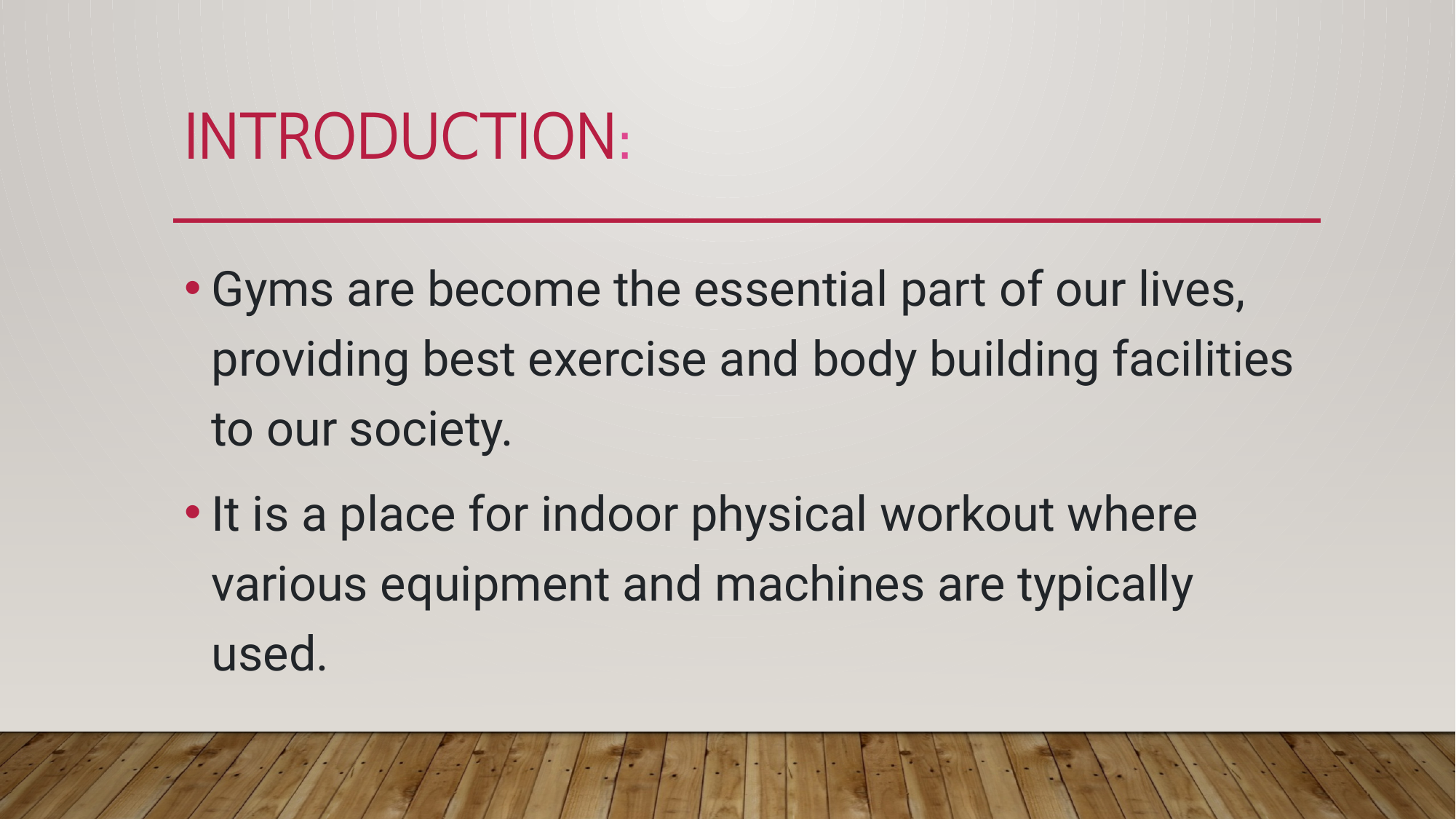

# Introduction:
Gyms are become the essential part of our lives, providing best exercise and body building facilities to our society.
It is a place for indoor physical workout where various equipment and machines are typically used.